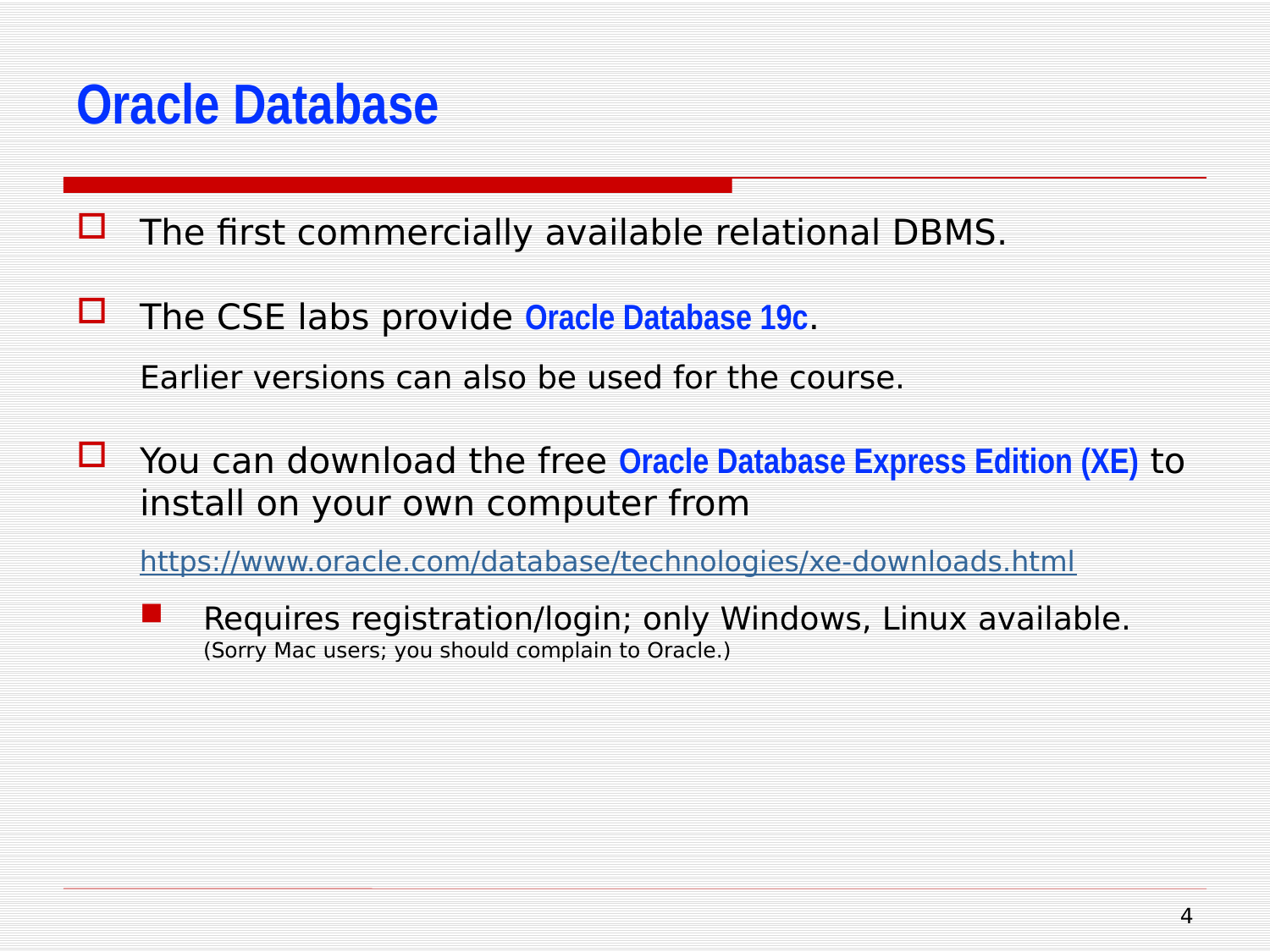

# Oracle Database
The first commercially available relational DBMS.
The CSE labs provide Oracle Database 19c.
Earlier versions can also be used for the course.
You can download the free Oracle Database Express Edition (XE) to install on your own computer from
https://www.oracle.com/database/technologies/xe-downloads.html
Requires registration/login; only Windows, Linux available.
(Sorry Mac users; you should complain to Oracle.)
4